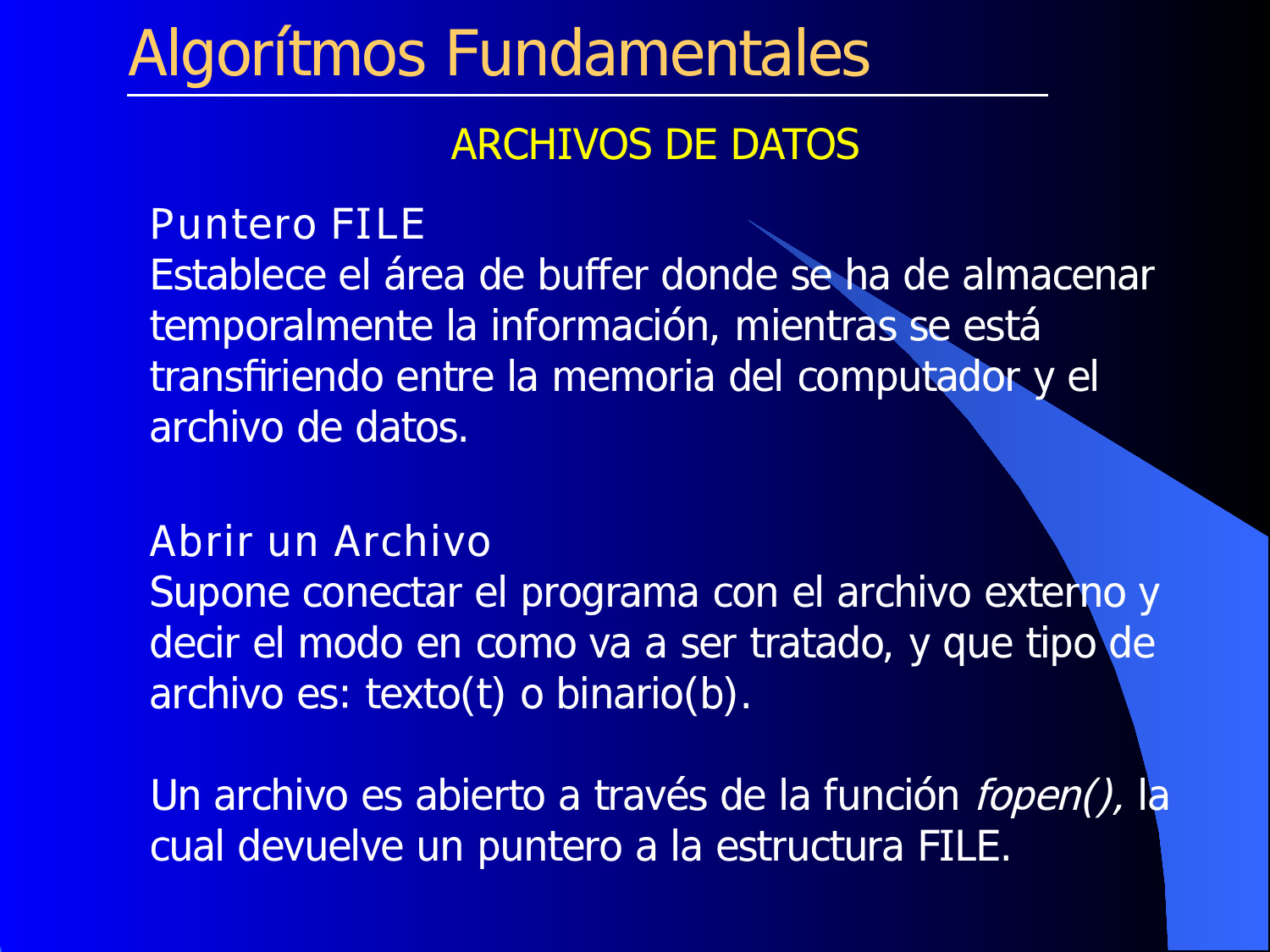

Algorítmos Fundamentales
ARCHIVOS DE DATOS
Puntero FILE
Establece el área de buffer donde se ha de almacenar temporalmente la información, mientras se está transfiriendo entre la memoria del computador y el archivo de datos.
Abrir un Archivo
Supone conectar el programa con el archivo externo y decir el modo en como va a ser tratado, y que tipo de archivo es: texto(t) o binario(b).

Un archivo es abierto a través de la función fopen(), la cual devuelve un puntero a la estructura FILE.